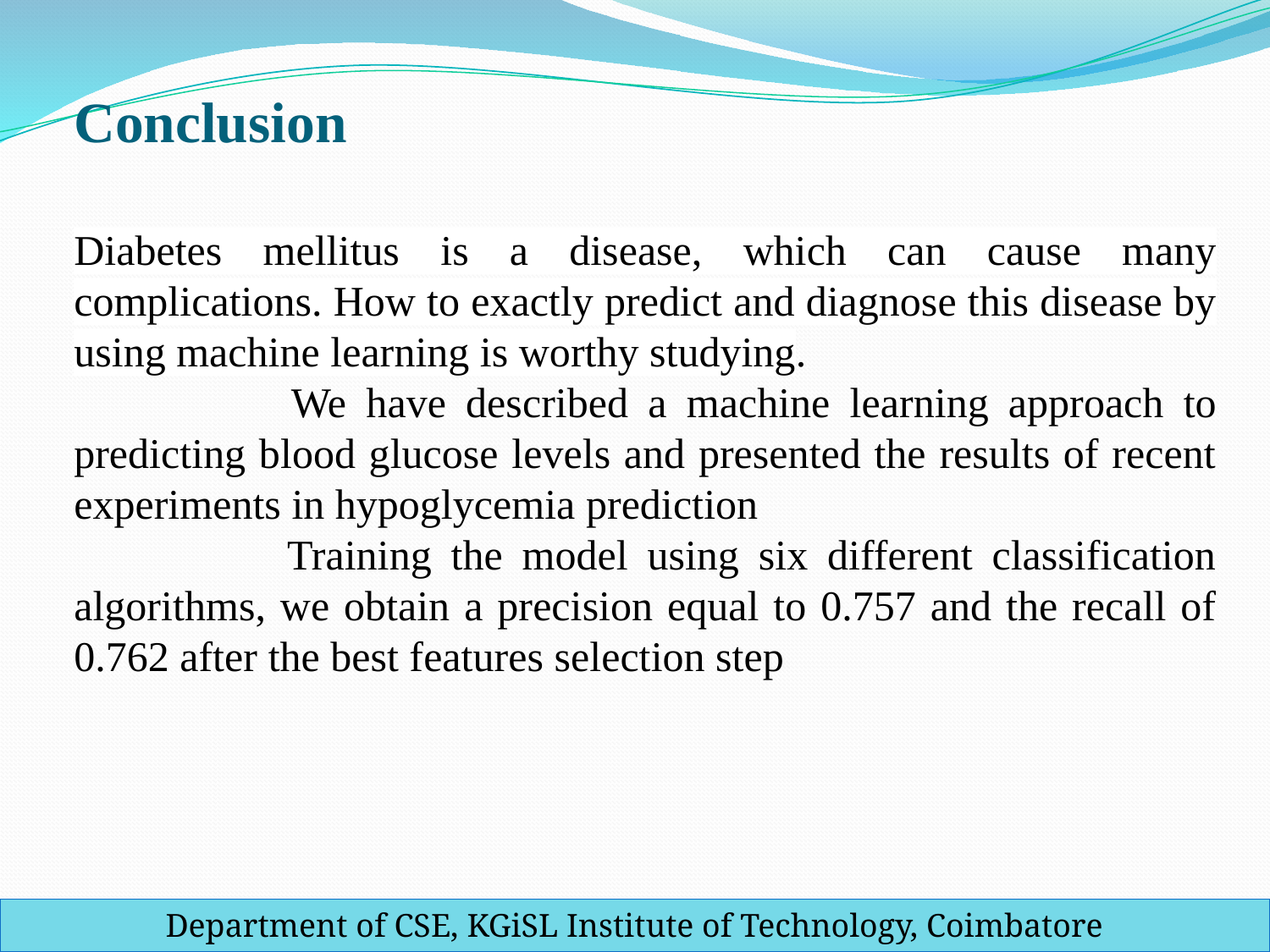

# Conclusion Diabetes mellitus is a disease, which can cause many complications. How to exactly predict and diagnose this disease by using machine learning is worthy studying.
           We have described a machine learning approach to predicting blood glucose levels and presented the results of recent experiments in hypoglycemia prediction
           Training the model using six different classification algorithms, we obtain a precision equal to 0.757 and the recall of 0.762 after the best features selection step

Department of CSE, KGiSL Institute of Technology, Coimbatore